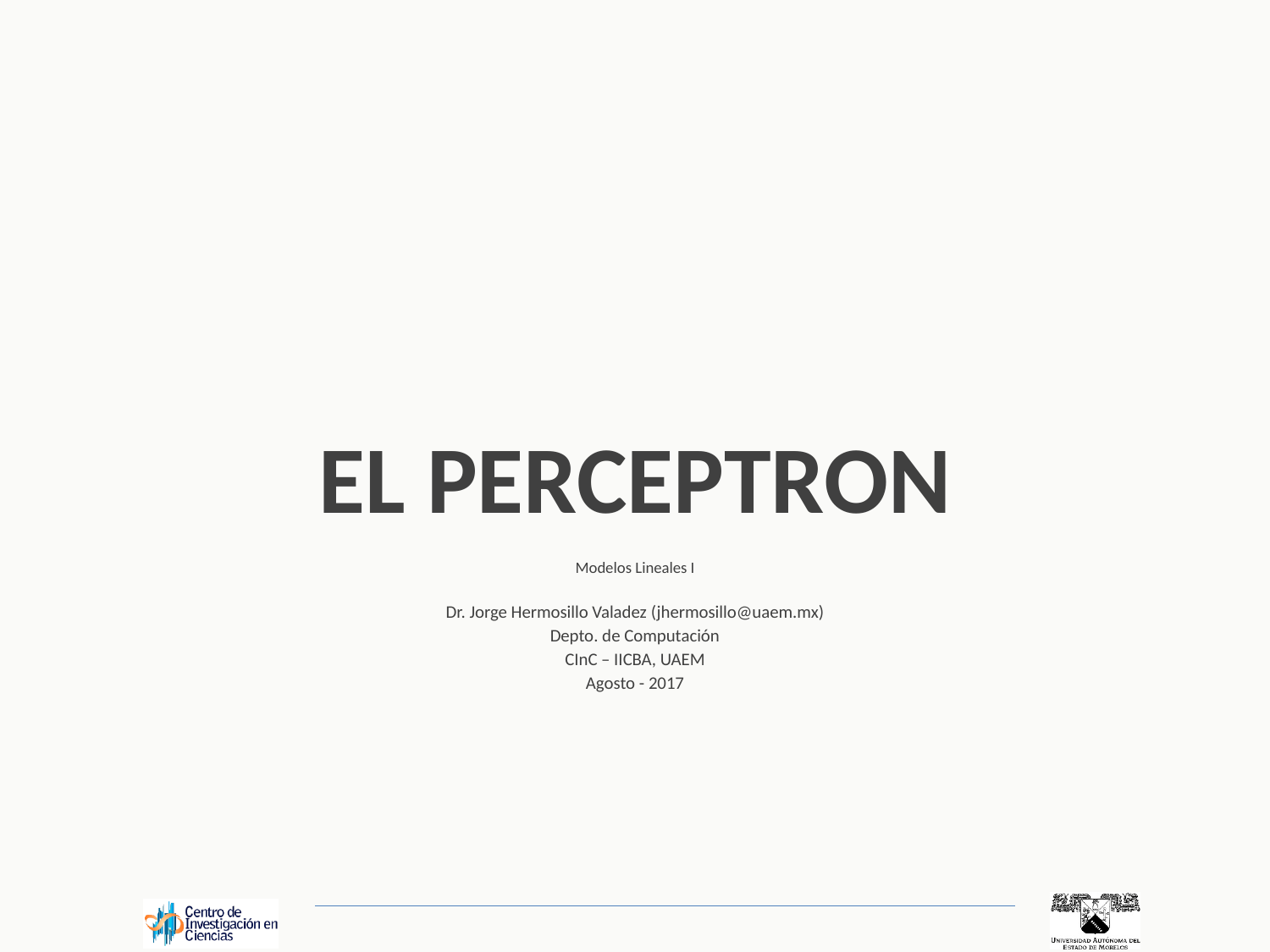

# El Perceptron
Modelos Lineales I

Dr. Jorge Hermosillo Valadez (jhermosillo@uaem.mx)
Depto. de Computación
CInC – IICBA, UAEM
Agosto - 2017